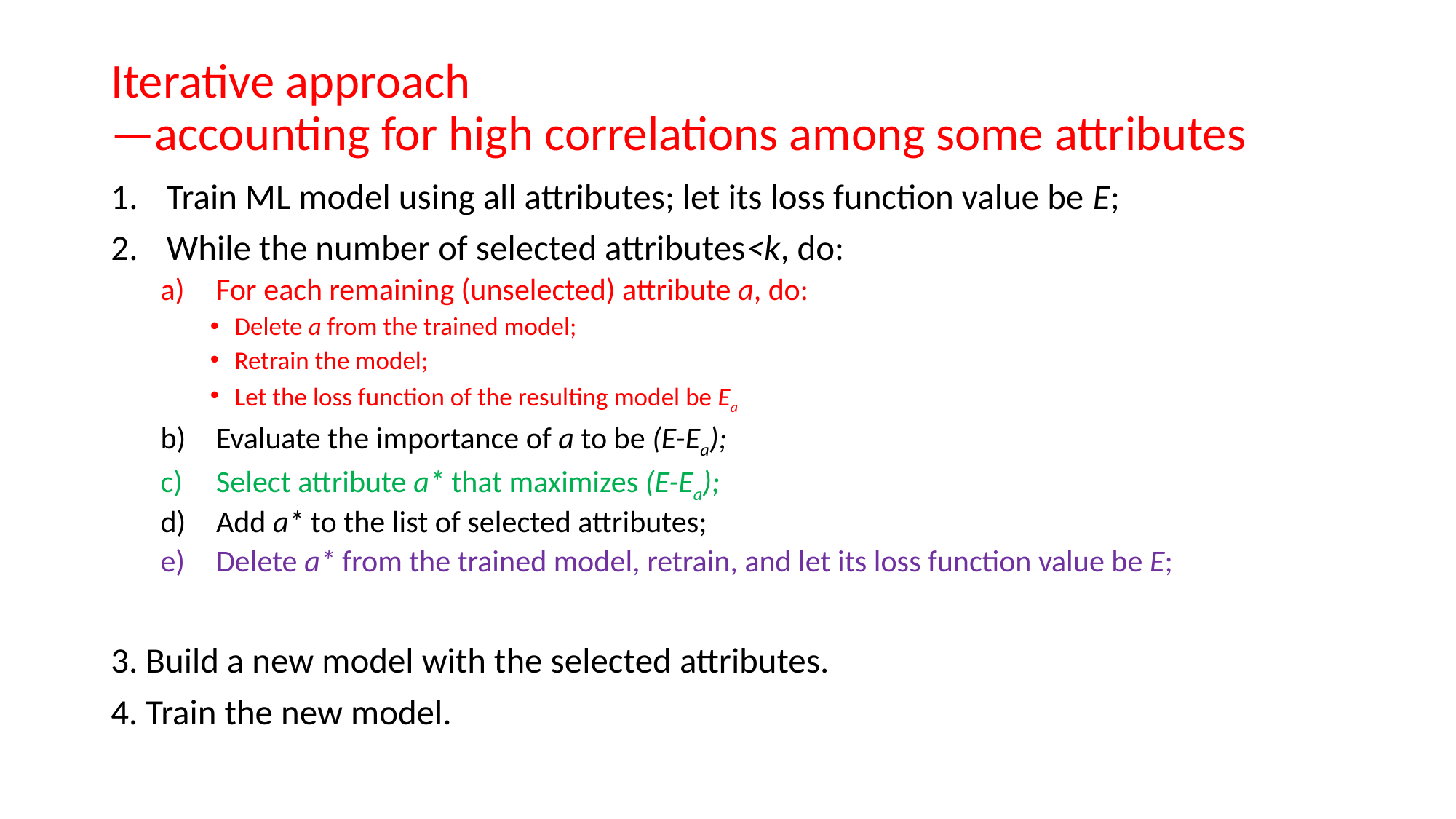

# Iterative approach —accounting for high correlations among some attributes
Train ML model using all attributes; let its loss function value be E;
While the number of selected attributes<k, do:
For each remaining (unselected) attribute a, do:
Delete a from the trained model;
Retrain the model;
Let the loss function of the resulting model be Ea
Evaluate the importance of a to be (E-Ea);
Select attribute a* that maximizes (E-Ea);
Add a* to the list of selected attributes;
Delete a* from the trained model, retrain, and let its loss function value be E;

3. Build a new model with the selected attributes.
4. Train the new model.